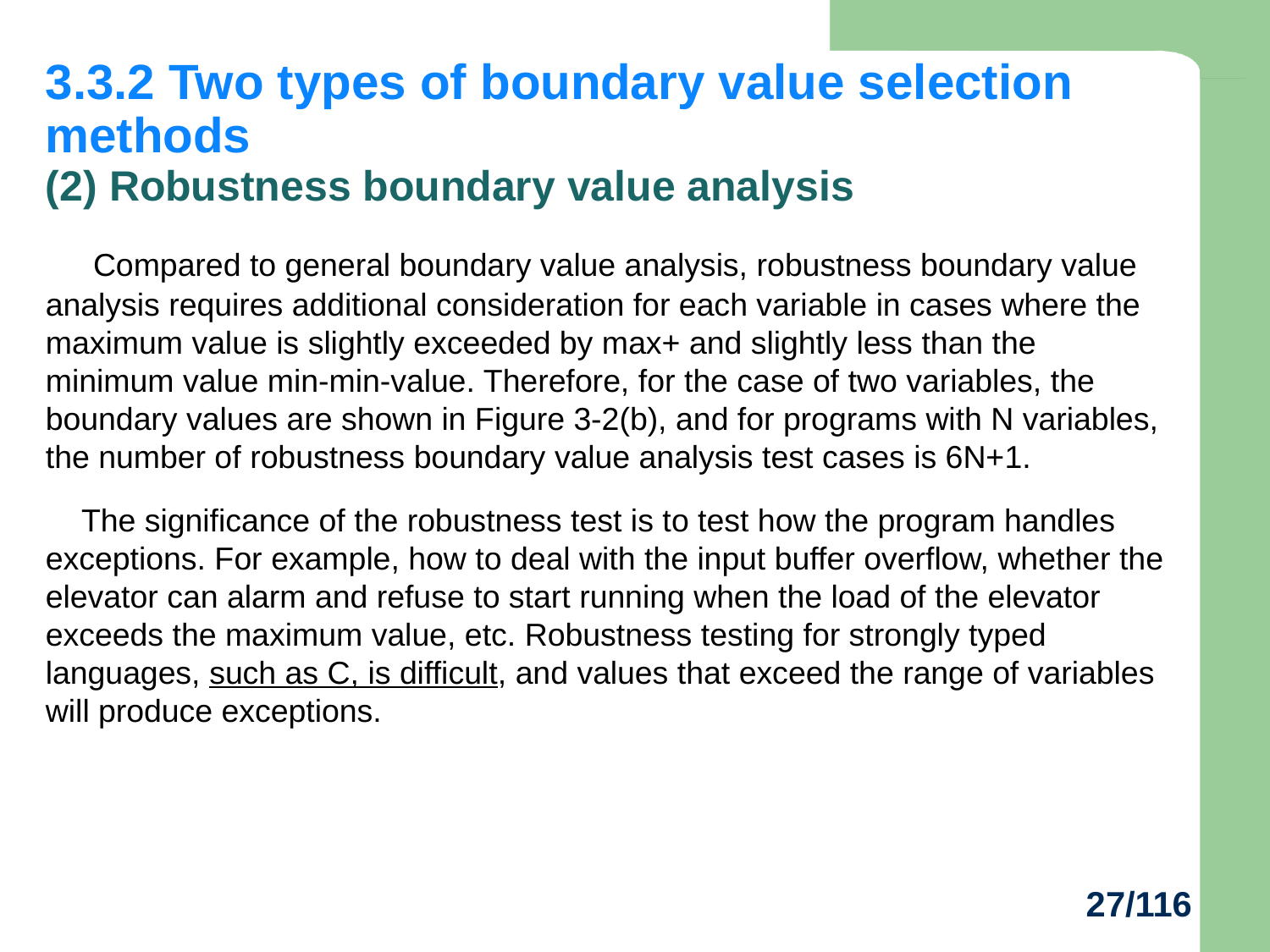

# 3.3.2 Two types of boundary value selection methods
(2) Robustness boundary value analysis
    Compared to general boundary value analysis, robustness boundary value analysis requires additional consideration for each variable in cases where the maximum value is slightly exceeded by max+ and slightly less than the minimum value min-min-value. Therefore, for the case of two variables, the boundary values are shown in Figure 3-2(b), and for programs with N variables, the number of robustness boundary value analysis test cases is 6N+1.
    The significance of the robustness test is to test how the program handles exceptions. For example, how to deal with the input buffer overflow, whether the elevator can alarm and refuse to start running when the load of the elevator exceeds the maximum value, etc. Robustness testing for strongly typed languages, such as C, is difficult, and values that exceed the range of variables will produce exceptions.

27/116